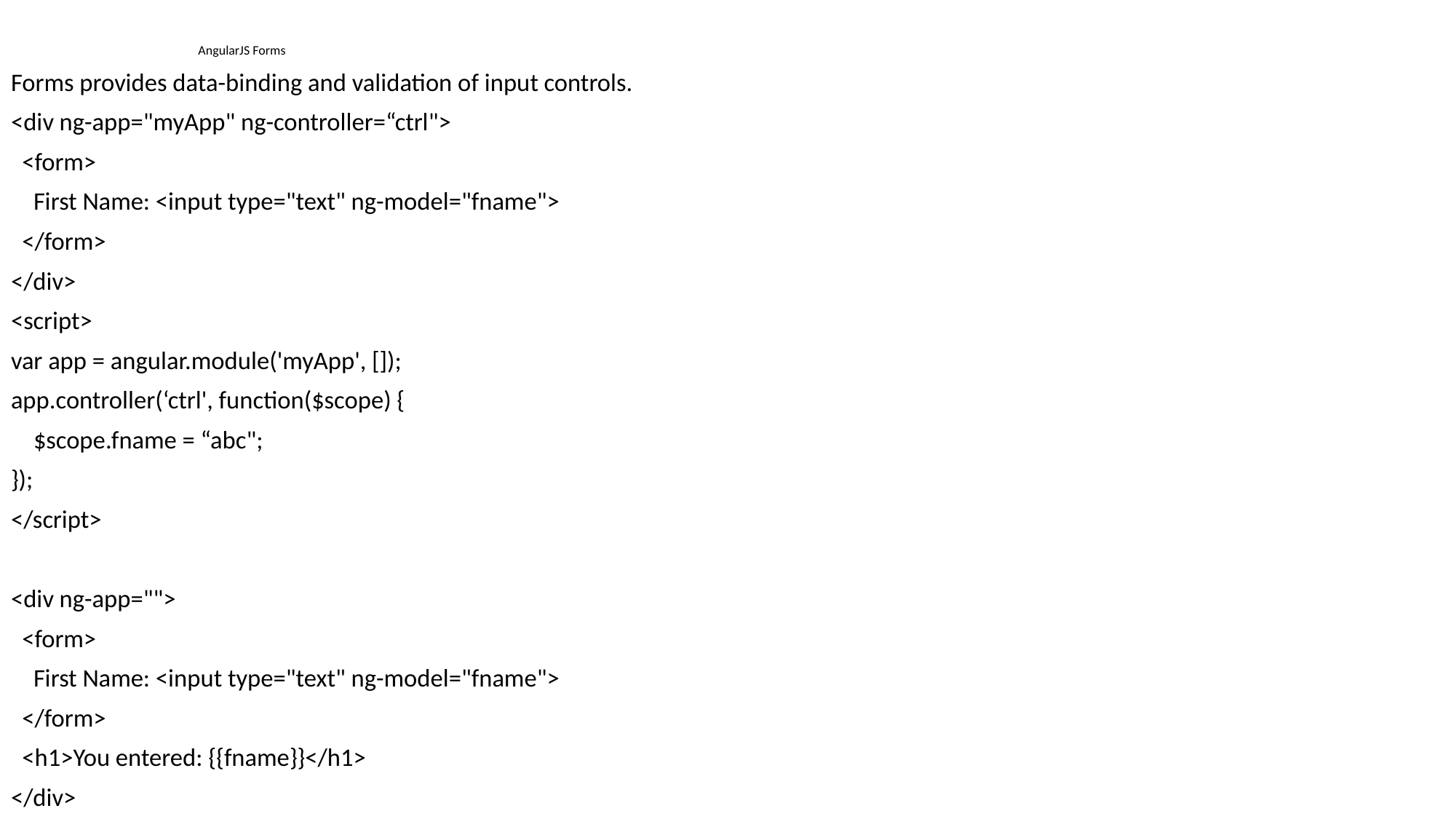

# AngularJS Forms
Forms provides data-binding and validation of input controls.
<div ng-app="myApp" ng-controller=“ctrl">
  <form>
    First Name: <input type="text" ng-model="fname">
  </form>
</div>
<script>
var app = angular.module('myApp', []);
app.controller(‘ctrl', function($scope) {
    $scope.fname = “abc";
});
</script>

<div ng-app="">
  <form>
    First Name: <input type="text" ng-model="fname">
  </form>
  <h1>You entered: {{fname}}</h1>
</div>